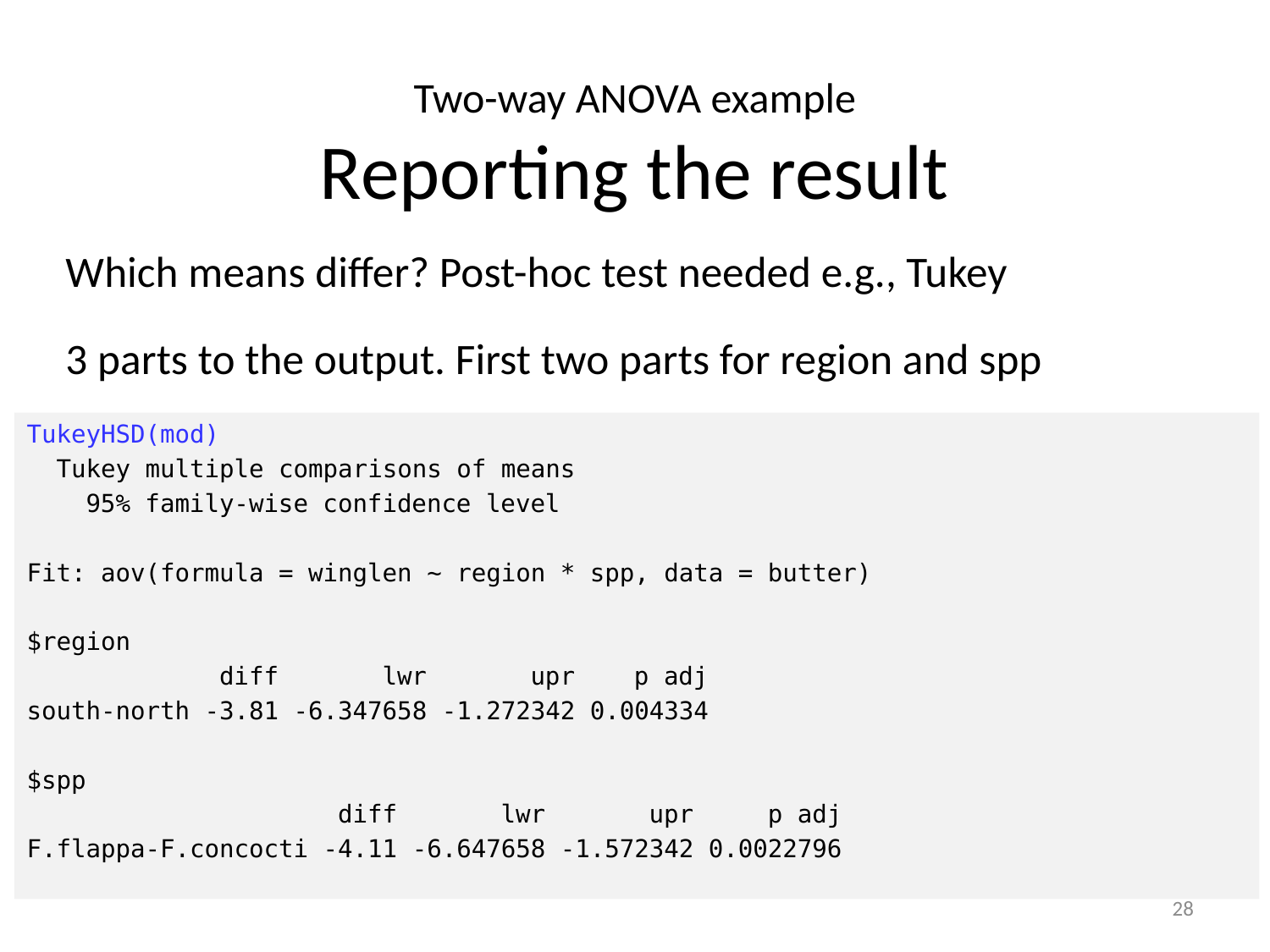

Two-way ANOVA example
Reporting the result
Which means differ? Post-hoc test needed e.g., Tukey
3 parts to the output. First two parts for region and spp
TukeyHSD(mod)
  Tukey multiple comparisons of means
    95% family-wise confidence level

Fit: aov(formula = winglen ~ region * spp, data = butter)

$region
             diff       lwr       upr    p adj
south-north -3.81 -6.347658 -1.272342 0.004334

$spp
                     diff       lwr       upr     p adj
F.flappa-F.concocti -4.11 -6.647658 -1.572342 0.0022796

28